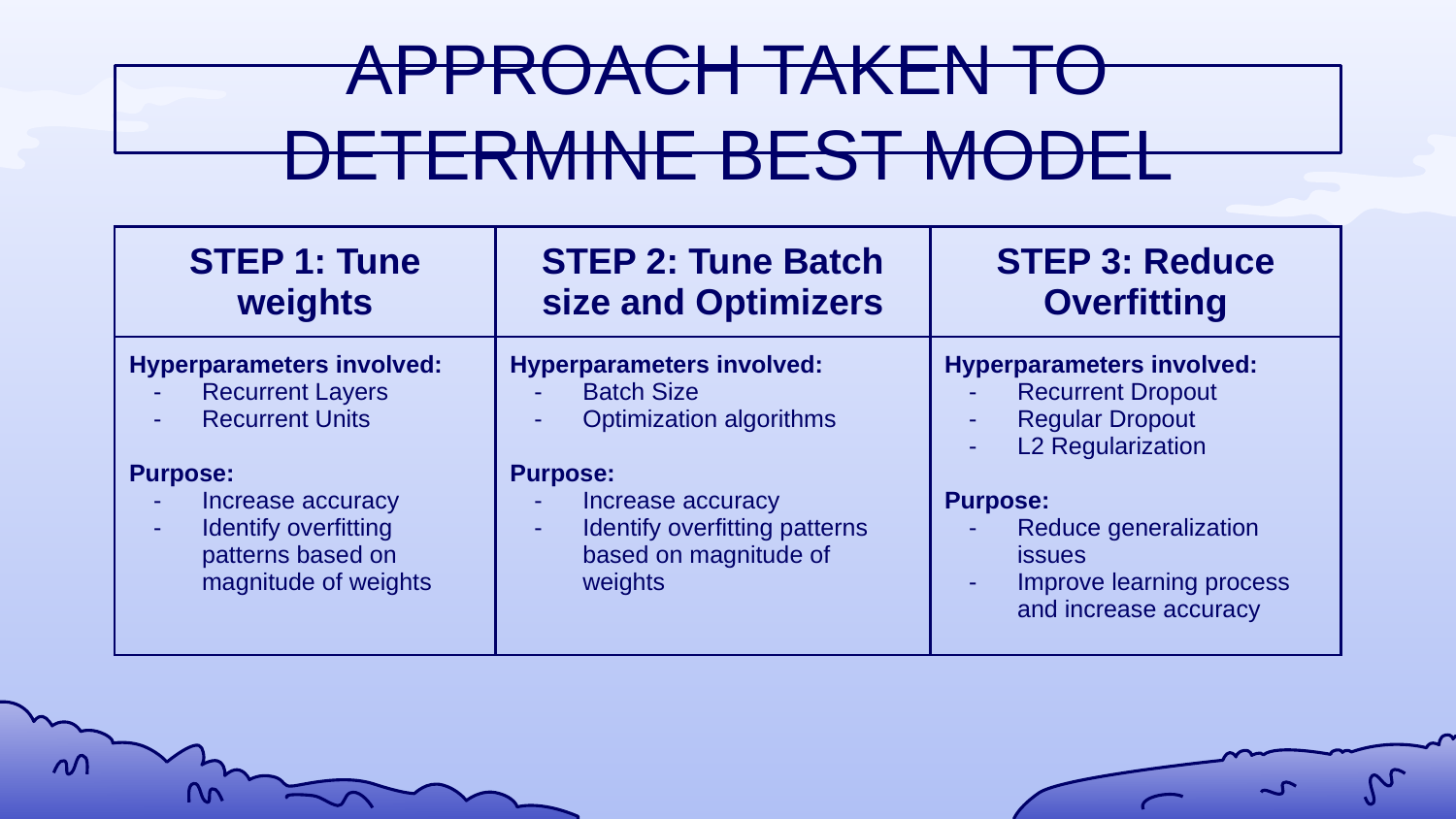

# APPROACH TAKEN TO DETERMINE BEST MODEL
| STEP 1: Tune weights | STEP 2: Tune Batch size and Optimizers | STEP 3: Reduce Overfitting |
| --- | --- | --- |
| Hyperparameters involved: Recurrent Layers Recurrent Units Purpose: Increase accuracy Identify overfitting patterns based on magnitude of weights | Hyperparameters involved: Batch Size Optimization algorithms Purpose: Increase accuracy Identify overfitting patterns based on magnitude of weights | Hyperparameters involved: Recurrent Dropout Regular Dropout L2 Regularization Purpose: Reduce generalization issues Improve learning process and increase accuracy |